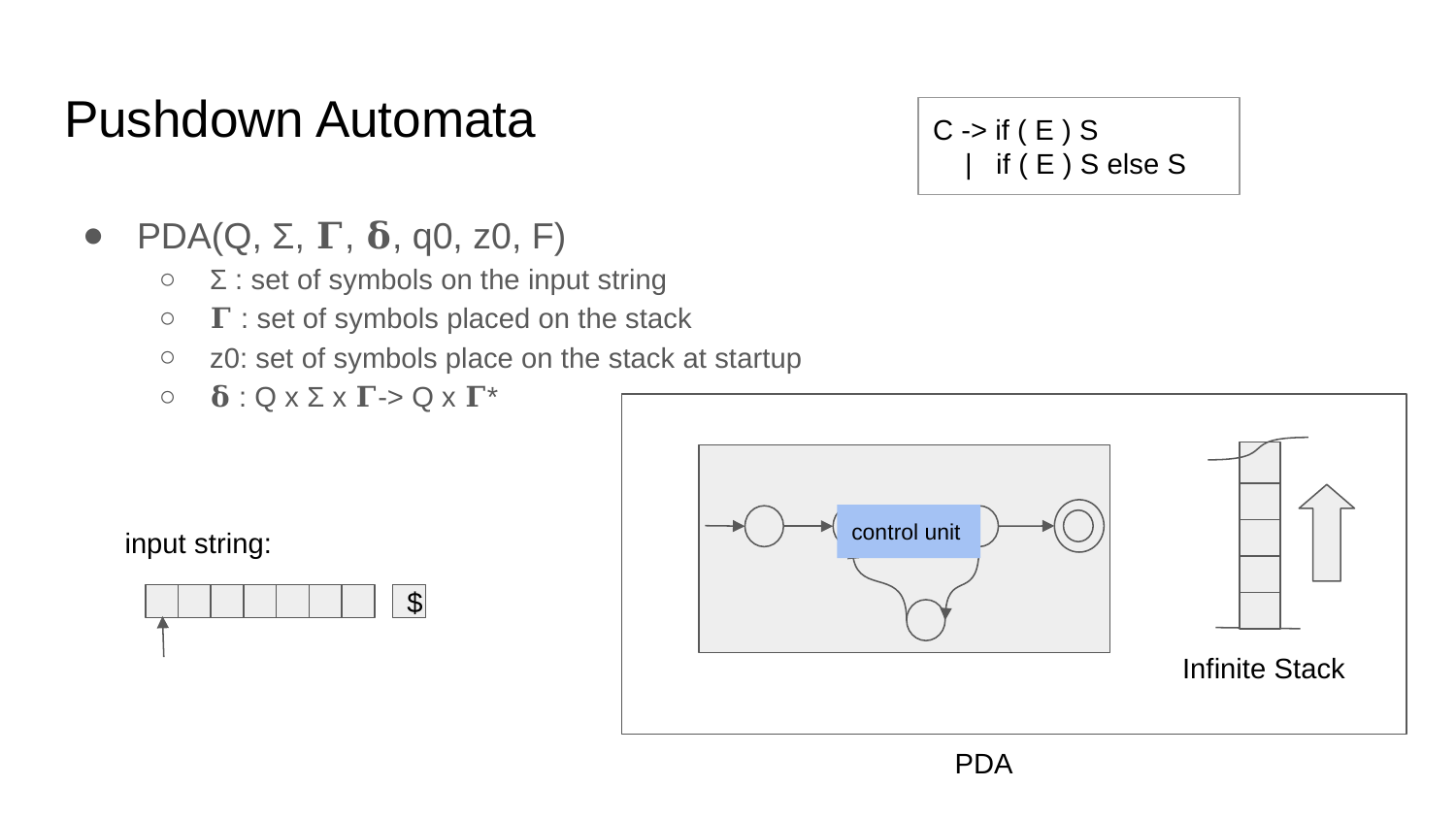

# Pushdown Automata
C -> if ( E ) S
    |   if ( E ) S else S
PDA(Q, Σ, 𝚪, 𝛅, q0, z0, F)
Σ : set of symbols on the input string
𝚪 : set of symbols placed on the stack
z0: set of symbols place on the stack at startup
𝛅 : Q x Σ x 𝚪-> Q x 𝚪*

control unit

input string:

$

Infinite Stack
PDA